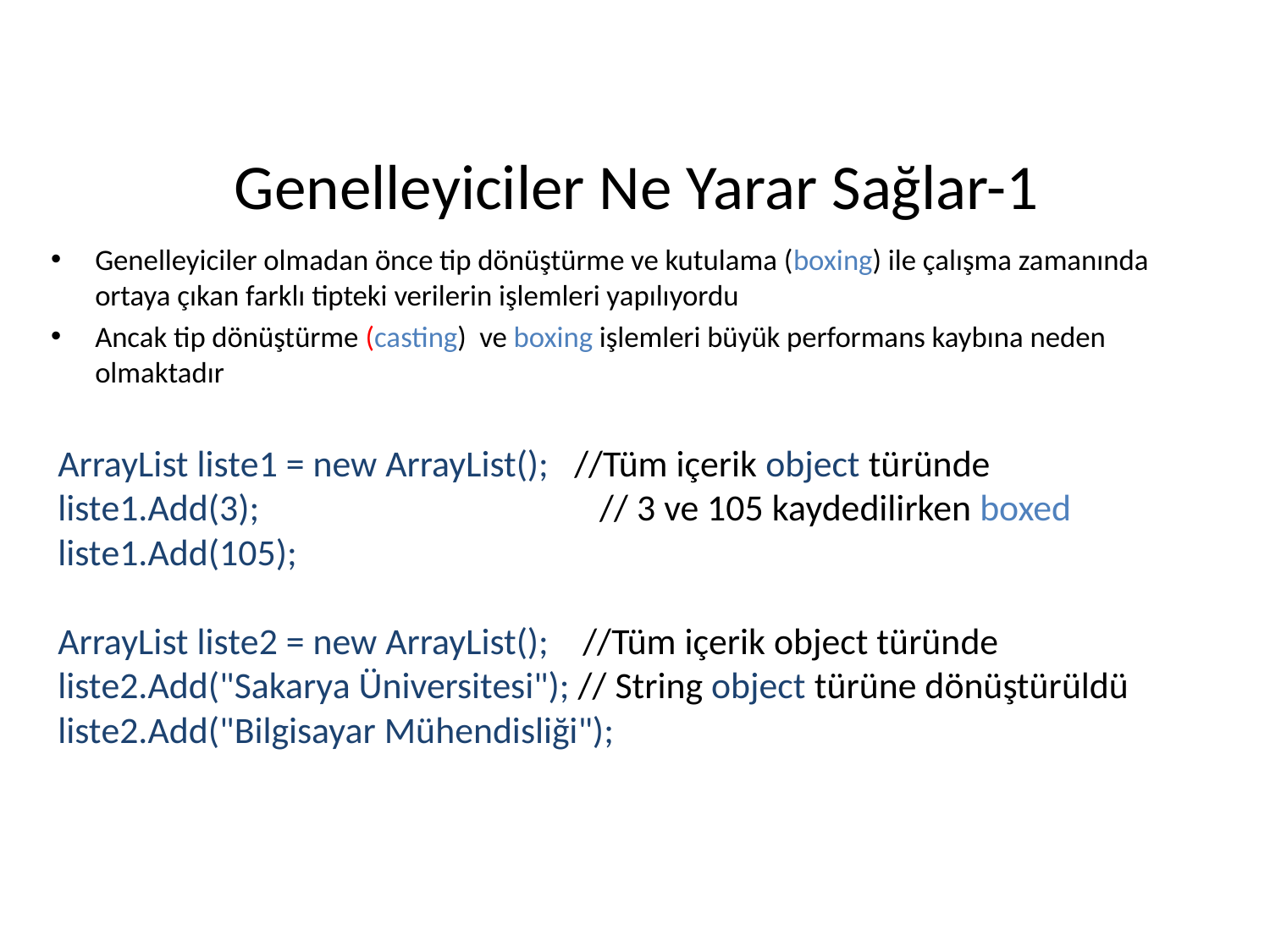

# Genelleyiciler Ne Yarar Sağlar-1
Genelleyiciler olmadan önce tip dönüştürme ve kutulama (boxing) ile çalışma zamanında ortaya çıkan farklı tipteki verilerin işlemleri yapılıyordu
Ancak tip dönüştürme (casting)  ve boxing işlemleri büyük performans kaybına neden olmaktadır

ArrayList liste1 = new ArrayList();   //Tüm içerik object türünde
liste1.Add(3);			    // 3 ve 105 kaydedilirken boxed
liste1.Add(105);

ArrayList liste2 = new ArrayList();    //Tüm içerik object türünde
liste2.Add("Sakarya Üniversitesi"); // String object türüne dönüştürüldü
liste2.Add("Bilgisayar Mühendisliği");
3.4.2018
3